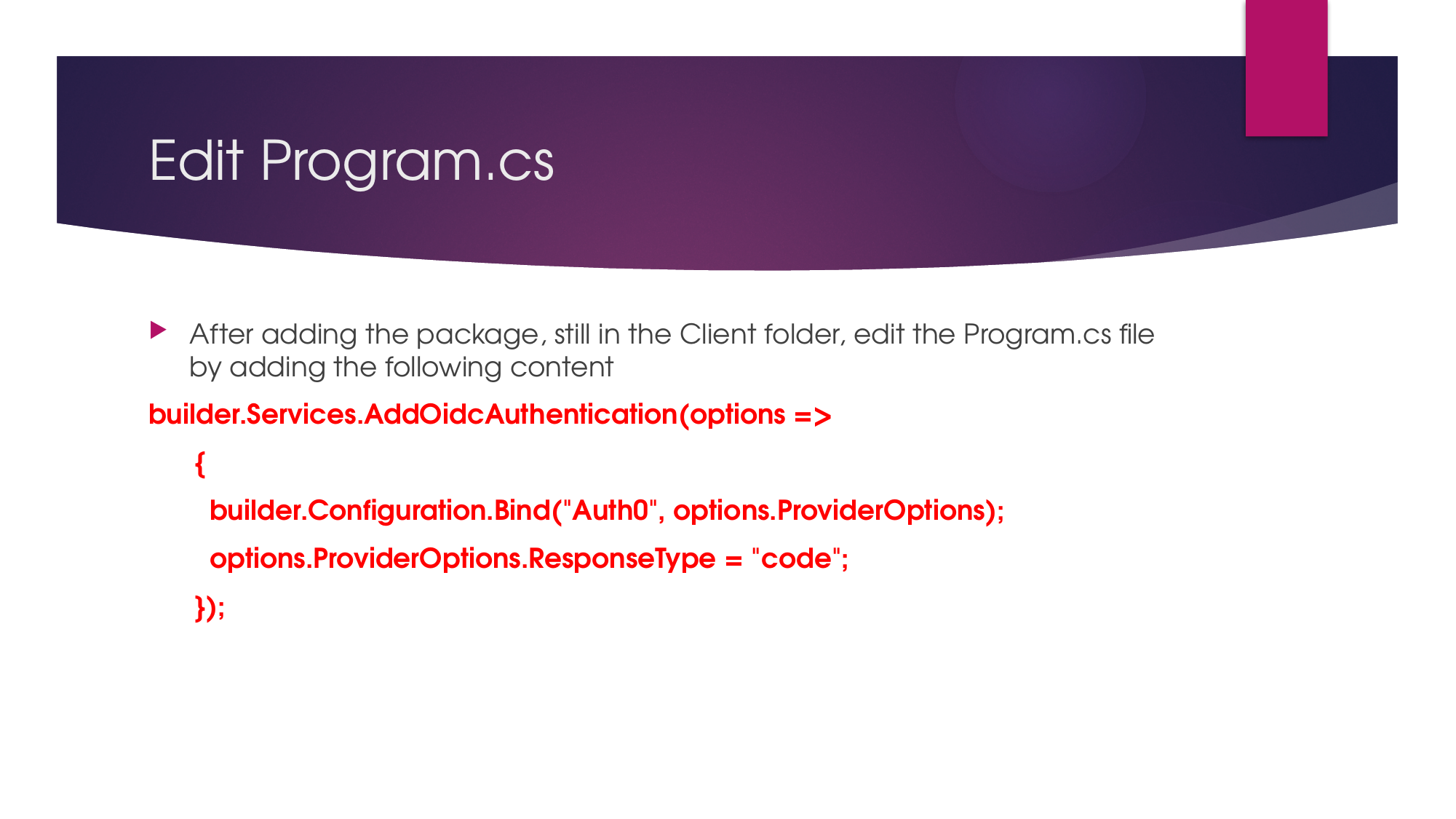

# Edit Program.cs
After adding the package, still in the Client folder, edit the Program.cs file by adding the following content
builder.Services.AddOidcAuthentication(options =>
      {
        builder.Configuration.Bind("Auth0", options.ProviderOptions);
        options.ProviderOptions.ResponseType = "code";
      });